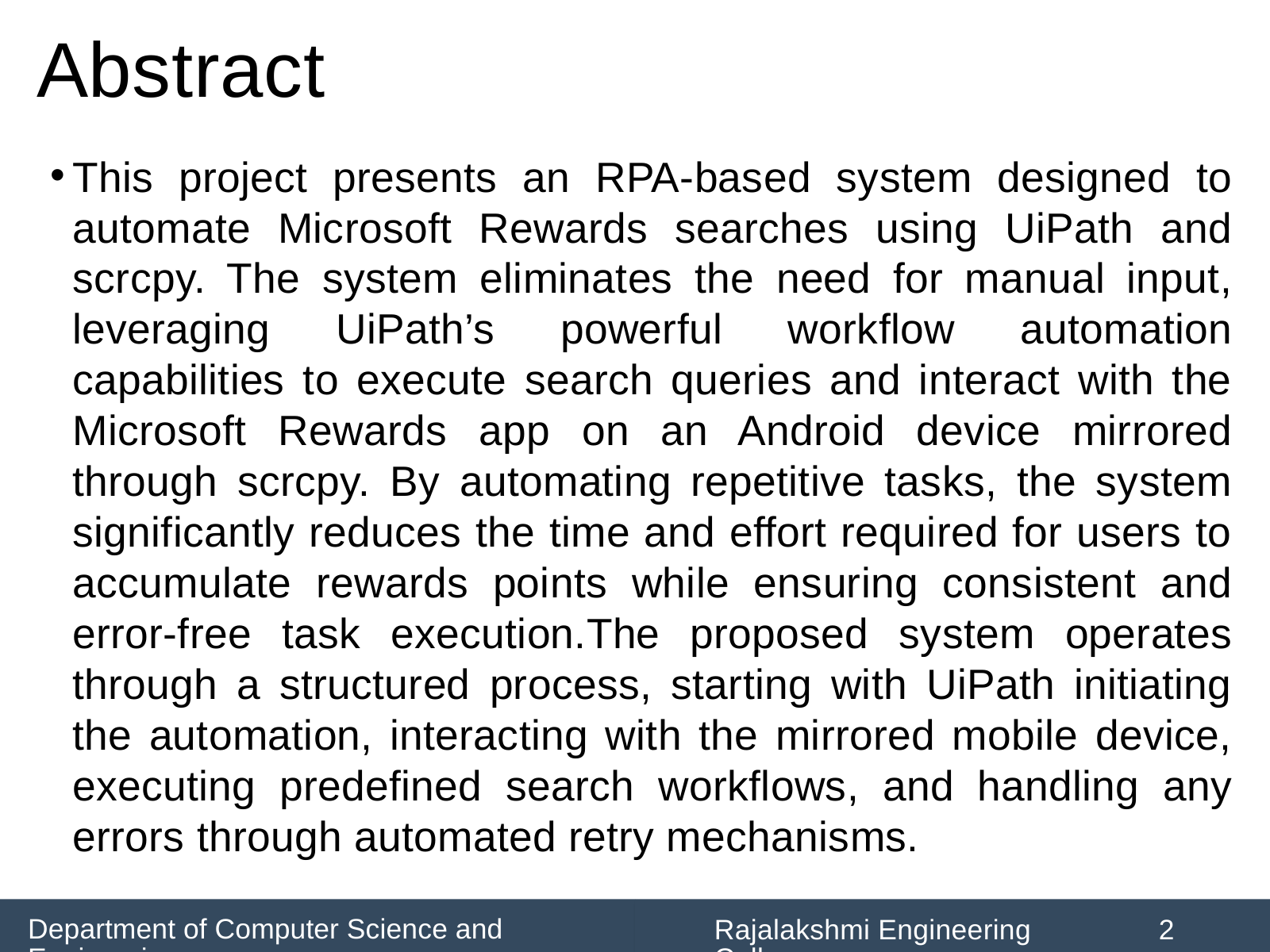

Abstract
This project presents an RPA-based system designed to automate Microsoft Rewards searches using UiPath and scrcpy. The system eliminates the need for manual input, leveraging UiPath’s powerful workflow automation capabilities to execute search queries and interact with the Microsoft Rewards app on an Android device mirrored through scrcpy. By automating repetitive tasks, the system significantly reduces the time and effort required for users to accumulate rewards points while ensuring consistent and error-free task execution.The proposed system operates through a structured process, starting with UiPath initiating the automation, interacting with the mirrored mobile device, executing predefined search workflows, and handling any errors through automated retry mechanisms.

Department of Computer Science and Engineering
Rajalakshmi Engineering College
2